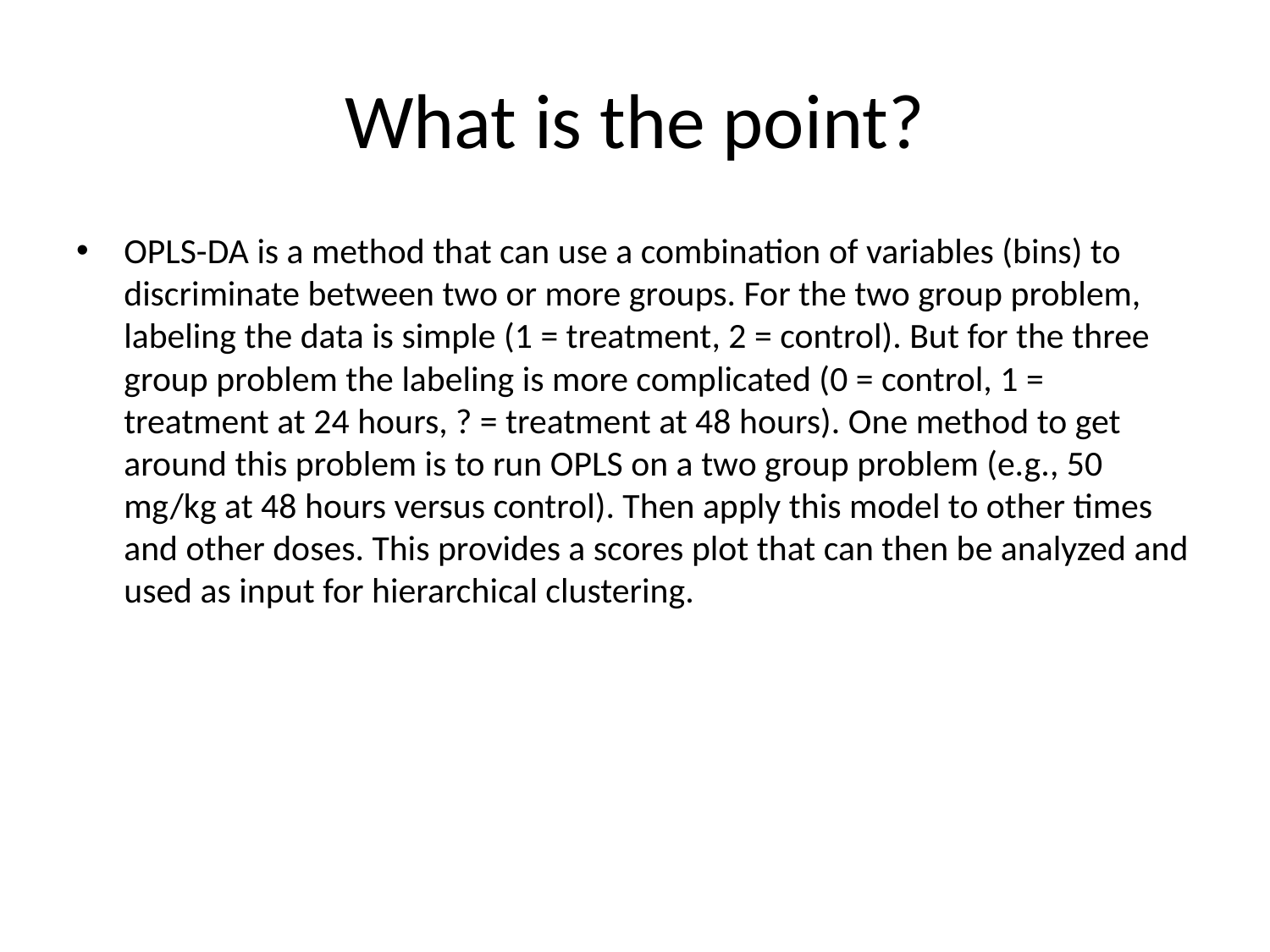

# What is the point?
OPLS-DA is a method that can use a combination of variables (bins) to discriminate between two or more groups. For the two group problem, labeling the data is simple (1 = treatment, 2 = control). But for the three group problem the labeling is more complicated (0 = control, 1 = treatment at 24 hours, ? = treatment at 48 hours). One method to get around this problem is to run OPLS on a two group problem (e.g., 50 mg/kg at 48 hours versus control). Then apply this model to other times and other doses. This provides a scores plot that can then be analyzed and used as input for hierarchical clustering.